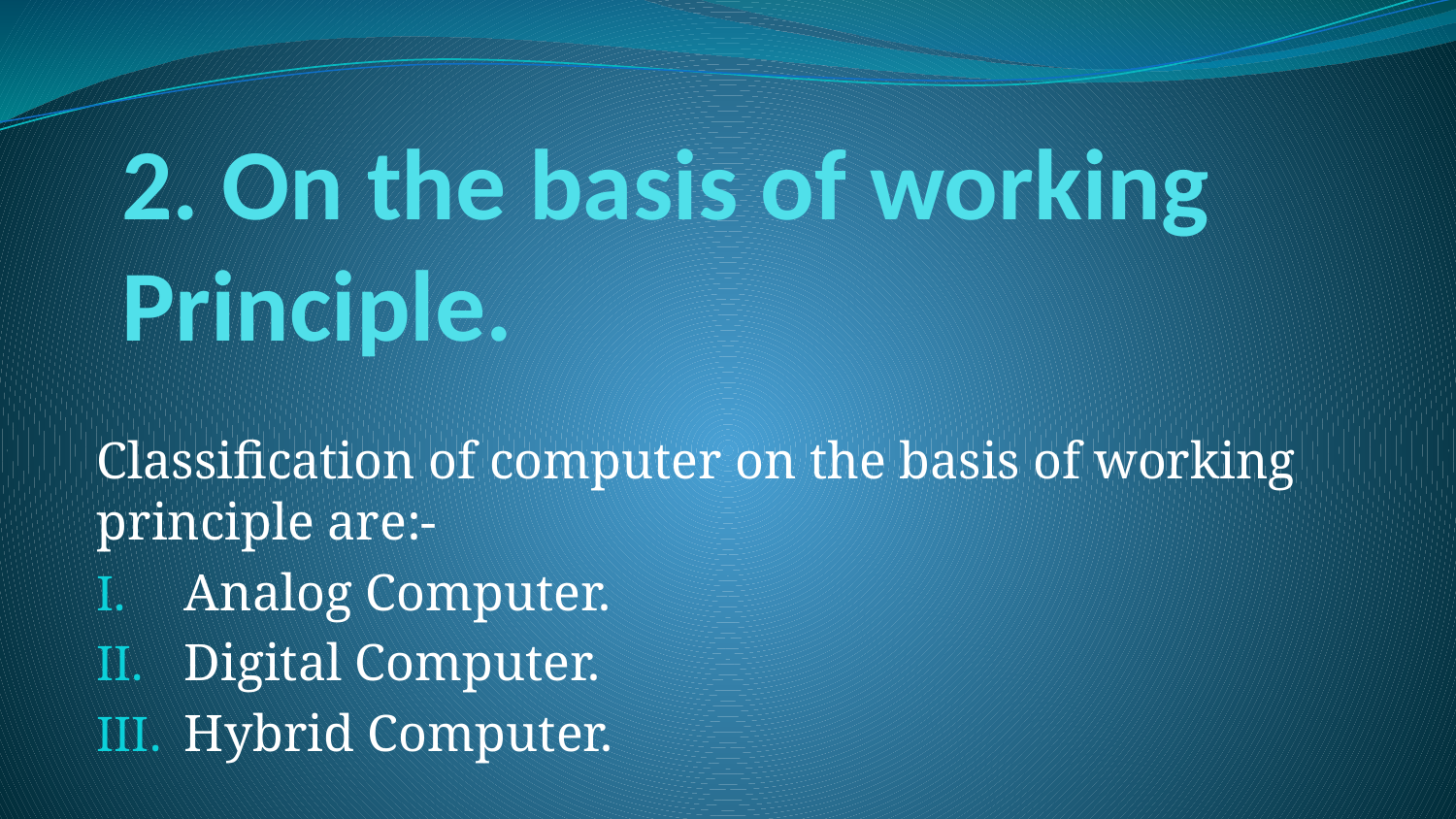

# 2. On the basis of working Principle.
Classification of computer on the basis of working principle are:-
Analog Computer.
Digital Computer.
Hybrid Computer.